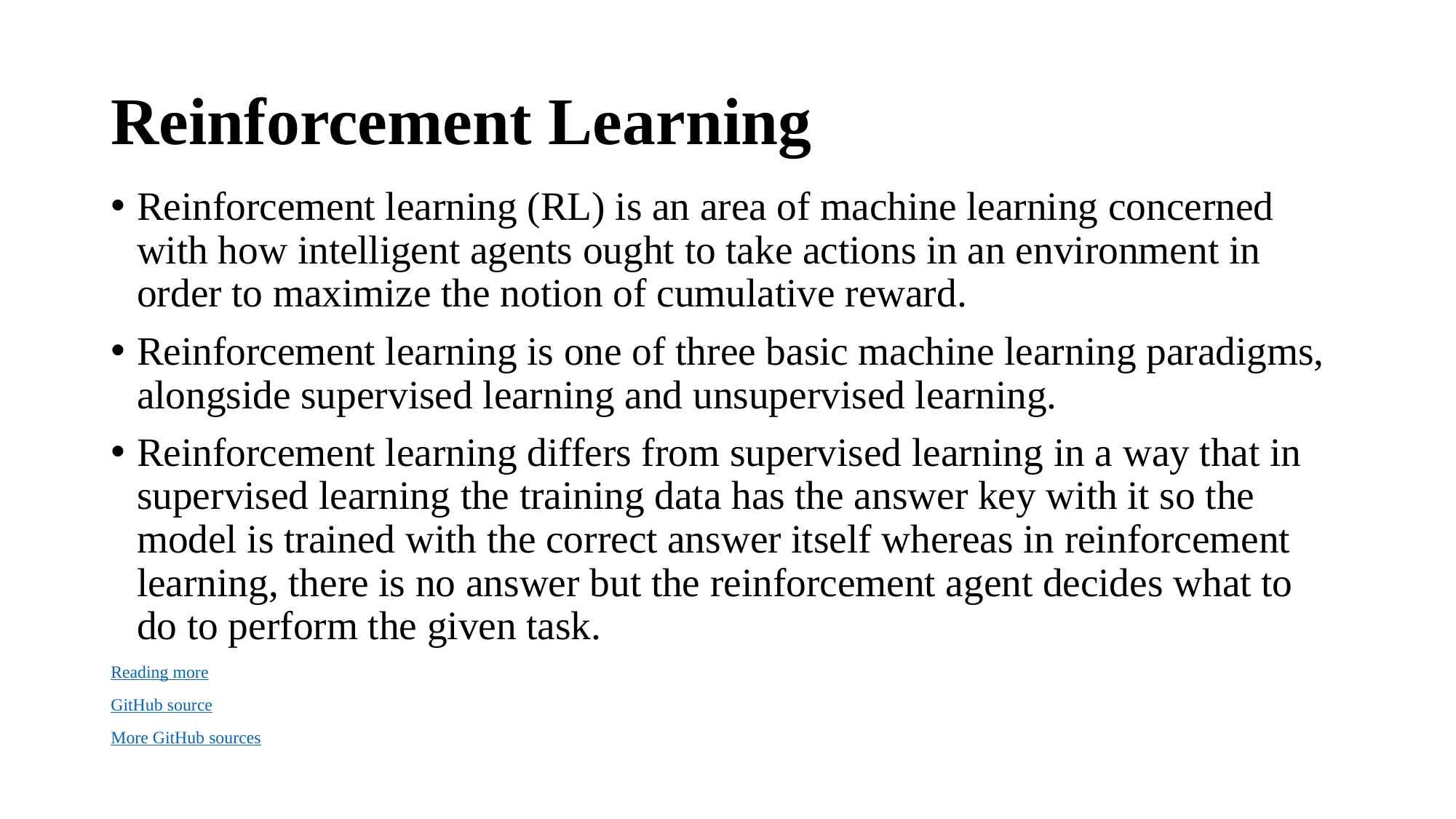

# Reinforcement Learning
Reinforcement learning (RL) is an area of machine learning concerned with how intelligent agents ought to take actions in an environment in order to maximize the notion of cumulative reward.
Reinforcement learning is one of three basic machine learning paradigms, alongside supervised learning and unsupervised learning.
Reinforcement learning differs from supervised learning in a way that in supervised learning the training data has the answer key with it so the model is trained with the correct answer itself whereas in reinforcement learning, there is no answer but the reinforcement agent decides what to do to perform the given task.
Reading more
GitHub source
More GitHub sources